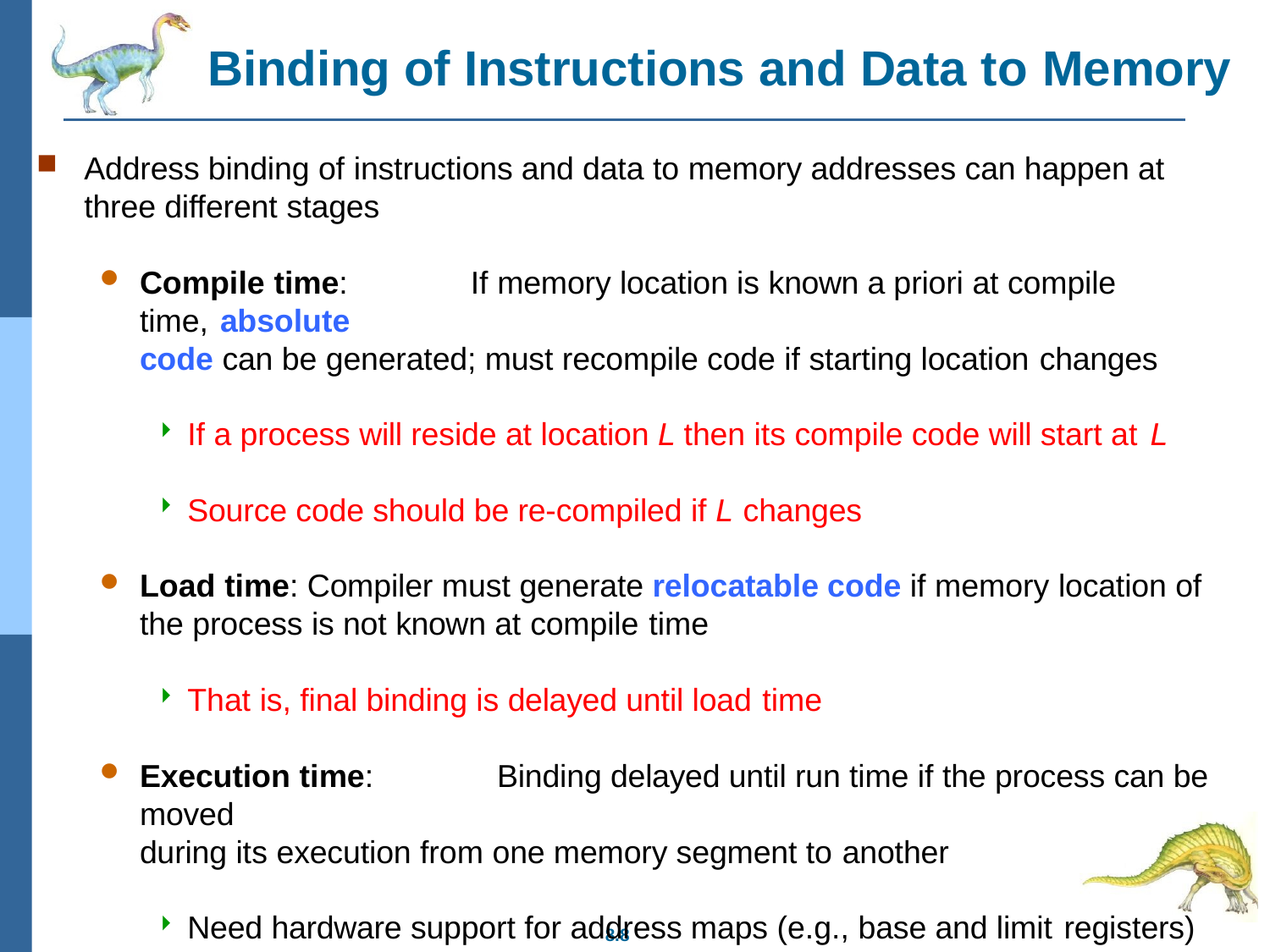

# Binding of Instructions and Data to Memory
Address binding of instructions and data to memory addresses can happen at  three different stages

Compile time:	If memory location is known a priori at compile time, absolute
code can be generated; must recompile code if starting location changes

If a process will reside at location L then its compile code will start at L

Source code should be re-compiled if L changes

Load time: Compiler must generate relocatable code if memory location of  the process is not known at compile time

That is, final binding is delayed until load time

Execution time:	Binding delayed until run time if the process can be moved
during its execution from one memory segment to another

Need hardware support for address maps (e.g., base and limit registers)

8.8